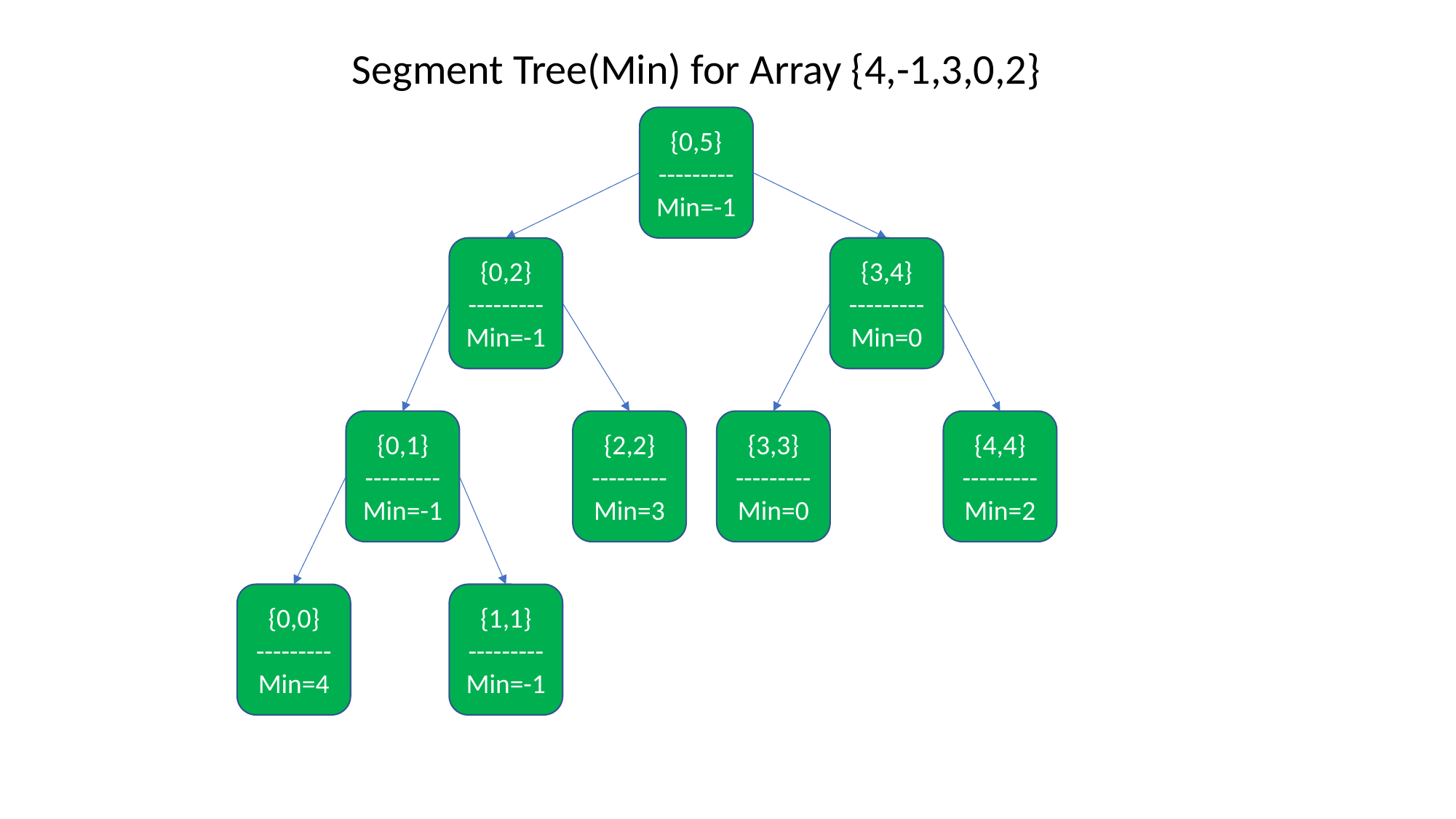

Segment Tree(Min) for Array {4,-1,3,0,2}
{0,5}
---------
Min=-1
{0,2}
---------
Min=-1
{3,4}
---------
Min=0
{0,1}
---------
Min=-1
{2,2}
---------
Min=3
{3,3}
---------
Min=0
{4,4}
---------
Min=2
{0,0}
---------
Min=4
{1,1}
---------
Min=-1